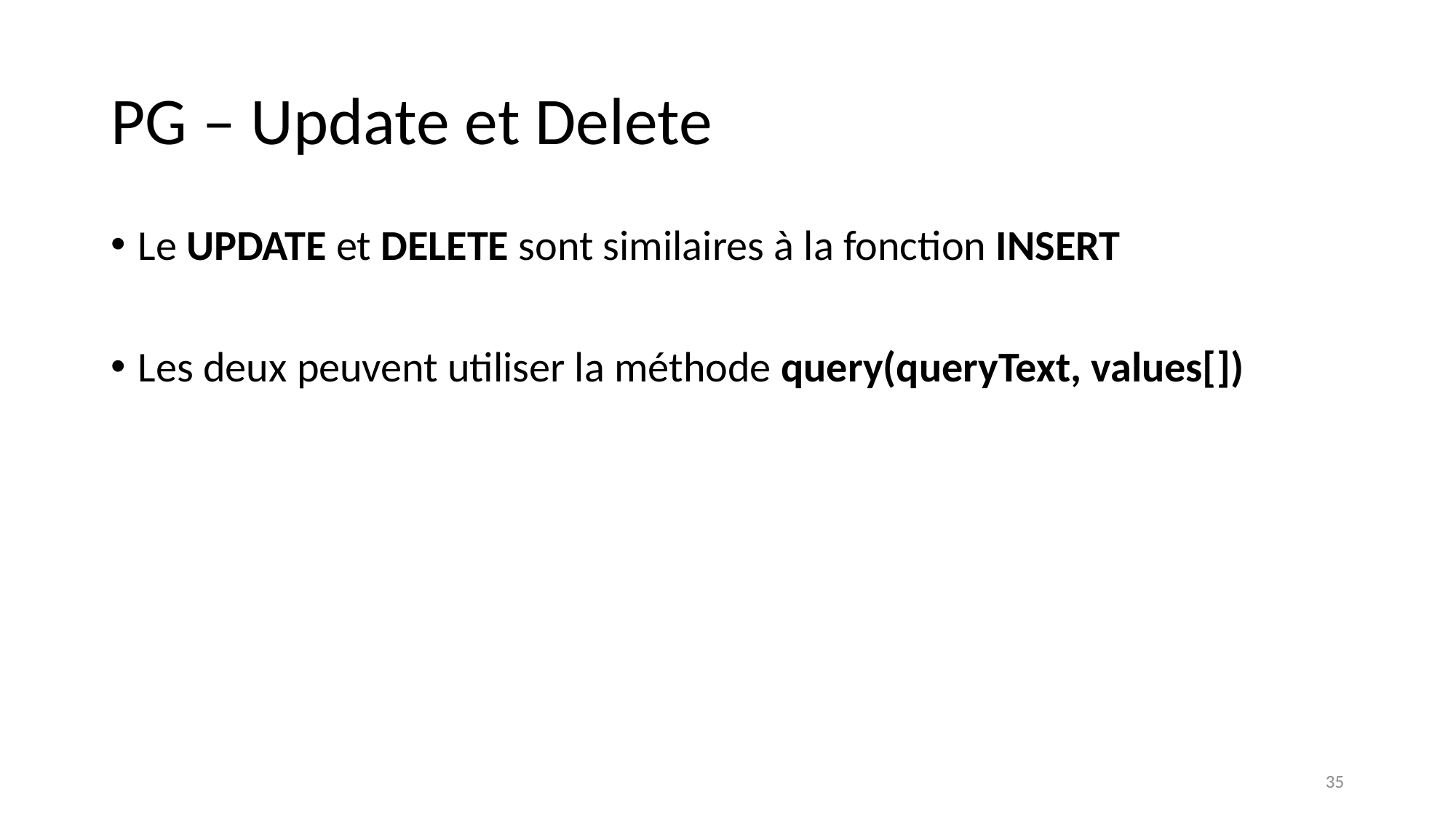

# PG – Update et Delete
Le UPDATE et DELETE sont similaires à la fonction INSERT

Les deux peuvent utiliser la méthode query(queryText, values[])
35